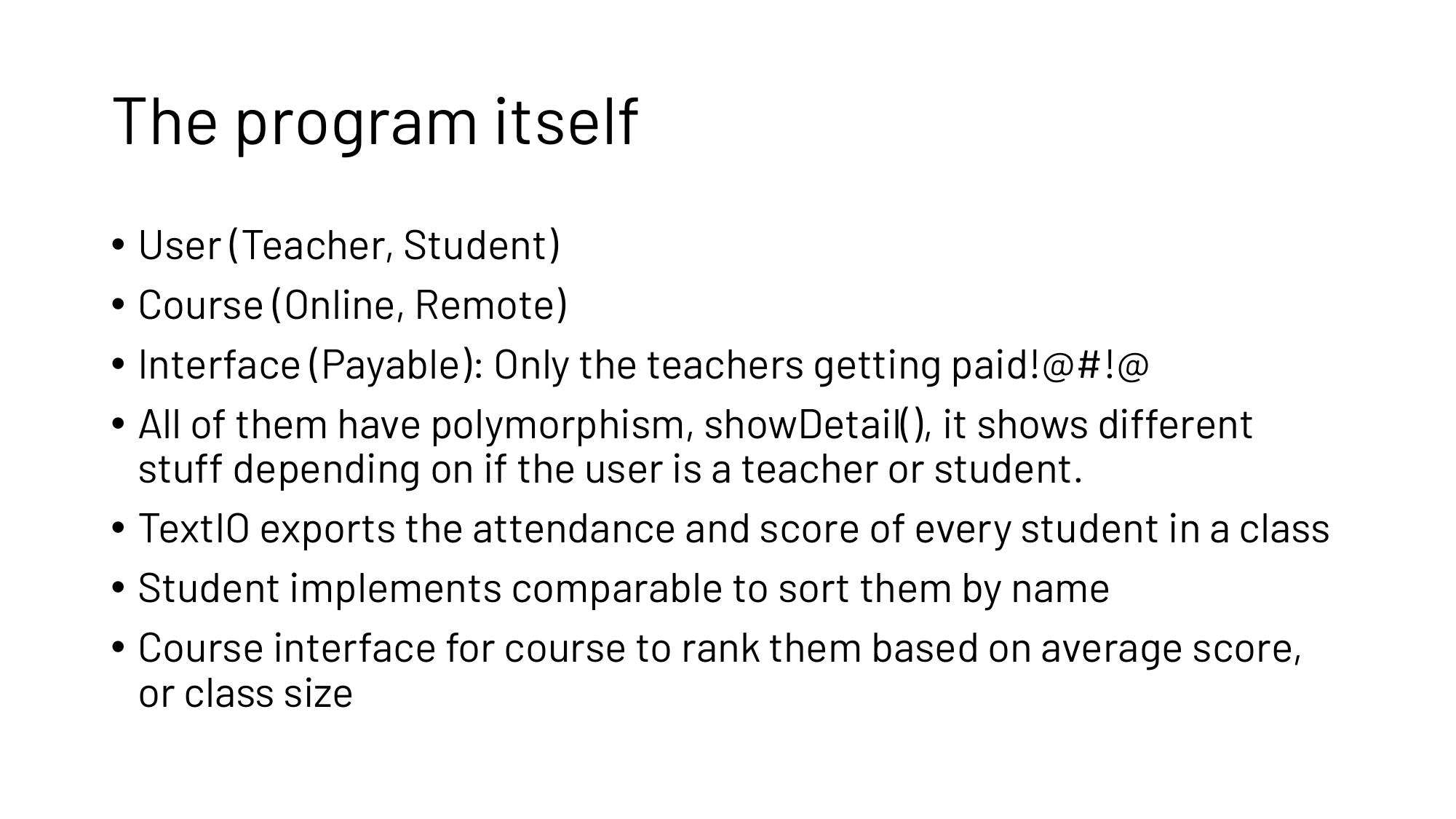

# The program itself
User (Teacher, Student)
Course (Online, Remote)
Interface (Payable): Only the teachers getting paid!@#!@
All of them have polymorphism, showDetail(), it shows different stuff depending on if the user is a teacher or student.
TextIO exports the attendance and score of every student in a class
Student implements comparable to sort them by name
Course interface for course to rank them based on average score, or class size